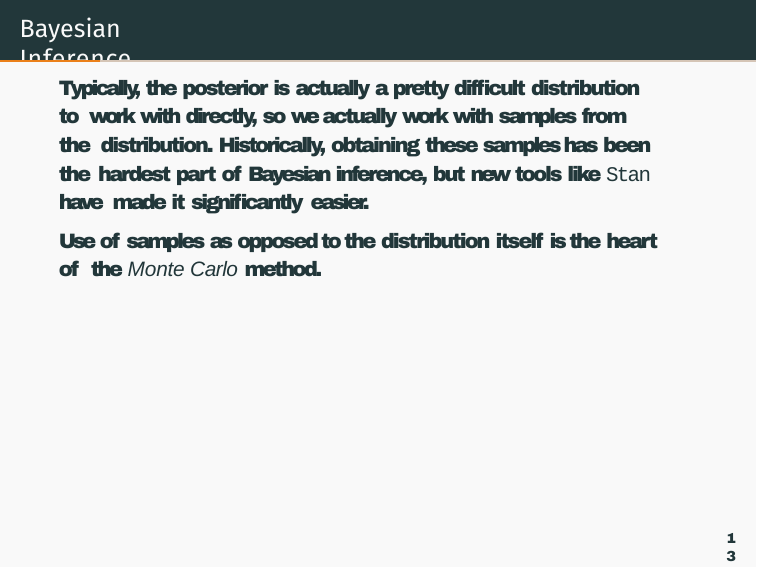

# Bayesian Inference

Typically, the posterior is actually a pretty difﬁcult distribution to  work with directly, so we actually work with samples from the  distribution. Historically, obtaining these samples has been the  hardest part of Bayesian inference, but new tools like Stan have  made it signiﬁcantly easier.
Use of samples as opposed to the distribution itself is the heart of  the Monte Carlo method.
13